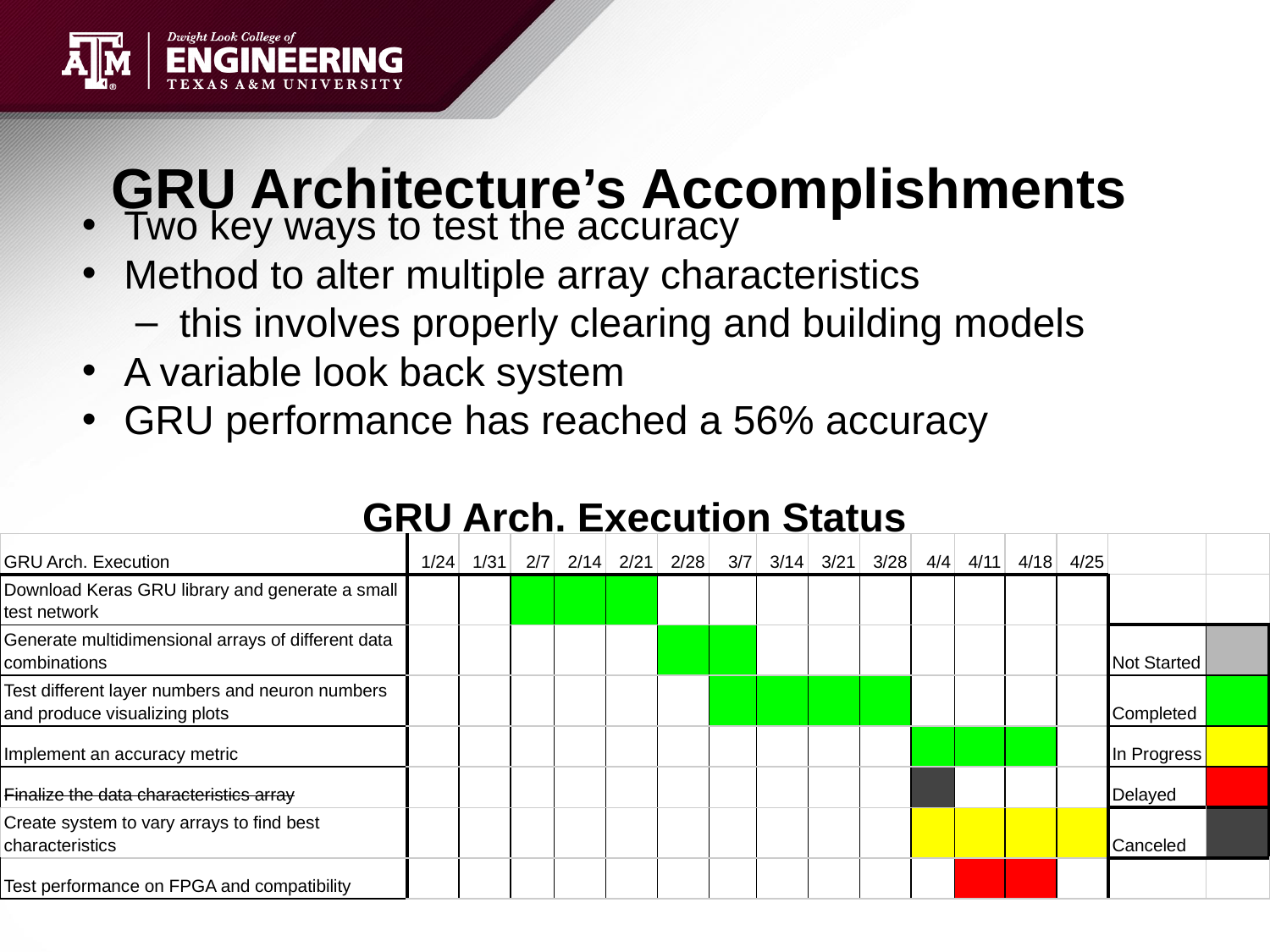

# GRU Architecture’s Accomplishments

Two key ways to test the accuracy
Method to alter multiple array characteristics
this involves properly clearing and building models
A variable look back system
GRU performance has reached a 56% accuracy

GRU Arch. Execution Status
| GRU Arch. Execution | 1/24 | 1/31 | 2/7 | 2/14 | 2/21 | 2/28 | 3/7 | 3/14 | 3/21 | 3/28 | 4/4 | 4/11 | 4/18 | 4/25 |  |  |
| --- | --- | --- | --- | --- | --- | --- | --- | --- | --- | --- | --- | --- | --- | --- | --- | --- |
| Download Keras GRU library and generate a small test network |  |  |  |  |  |  |  |  |  |  |  |  |  |  |  |  |
| Generate multidimensional arrays of different data combinations |  |  |  |  |  |  |  |  |  |  |  |  |  |  | Not Started |  |
| Test different layer numbers and neuron numbers and produce visualizing plots |  |  |  |  |  |  |  |  |  |  |  |  |  |  | Completed |  |
| Implement an accuracy metric |  |  |  |  |  |  |  |  |  |  |  |  |  |  | In Progress |  |
| Finalize the data characteristics array |  |  |  |  |  |  |  |  |  |  |  |  |  |  | Delayed |  |
| Create system to vary arrays to find best characteristics |  |  |  |  |  |  |  |  |  |  |  |  |  |  | Canceled |  |
| Test performance on FPGA and compatibility |  |  |  |  |  |  |  |  |  |  |  |  |  |  |  |  |